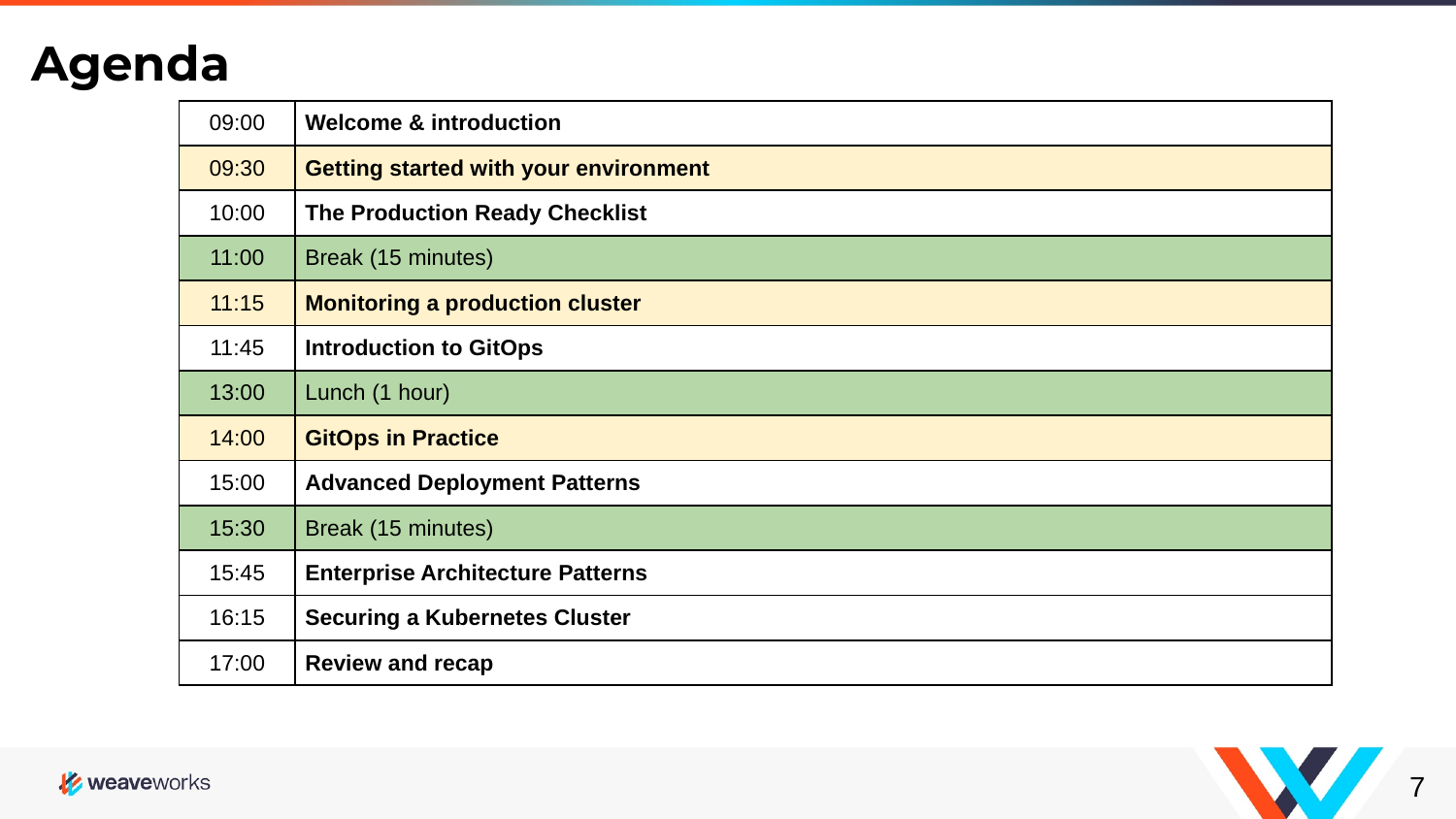

# Agenda
| 09:00 | Welcome & introduction |
| --- | --- |
| 09:30 | Getting started with your environment |
| 10:00 | The Production Ready Checklist |
| 11:00 | Break (15 minutes) |
| 11:15 | Monitoring a production cluster |
| 11:45 | Introduction to GitOps |
| 13:00 | Lunch (1 hour) |
| 14:00 | GitOps in Practice |
| 15:00 | Advanced Deployment Patterns |
| 15:30 | Break (15 minutes) |
| 15:45 | Enterprise Architecture Patterns |
| 16:15 | Securing a Kubernetes Cluster |
| 17:00 | Review and recap |
7